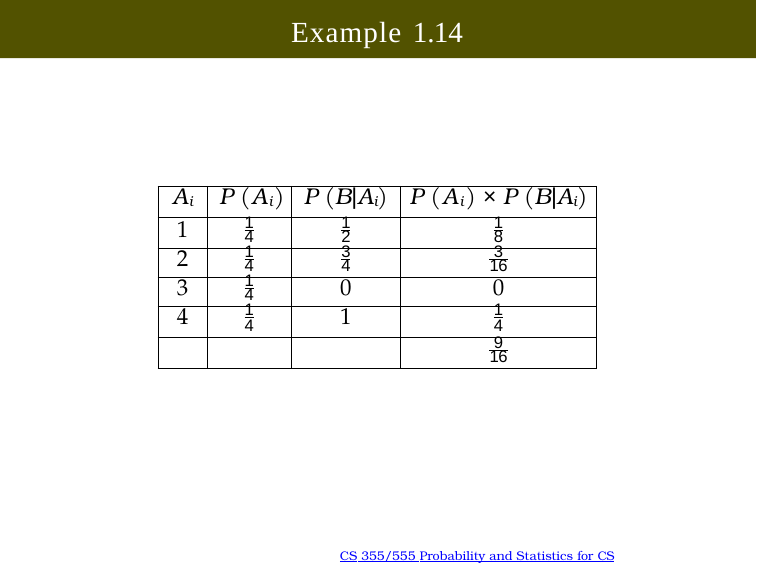

Example 1.14
| Ai | P (Ai) | P (B|Ai) | P (Ai) × P (B|Ai) |
| --- | --- | --- | --- |
| 1 | 1 4 | 1 2 | 1 8 |
| 2 | 1 4 | 3 4 | 3 16 |
| 3 | 1 4 | 0 | 0 |
| 4 | 1 4 | 1 | 1 4 |
|  |  |  | 9 16 |
14/39 10:18
Copyright @2022, Ivan Mann
CS 355/555 Probability and Statistics for CS